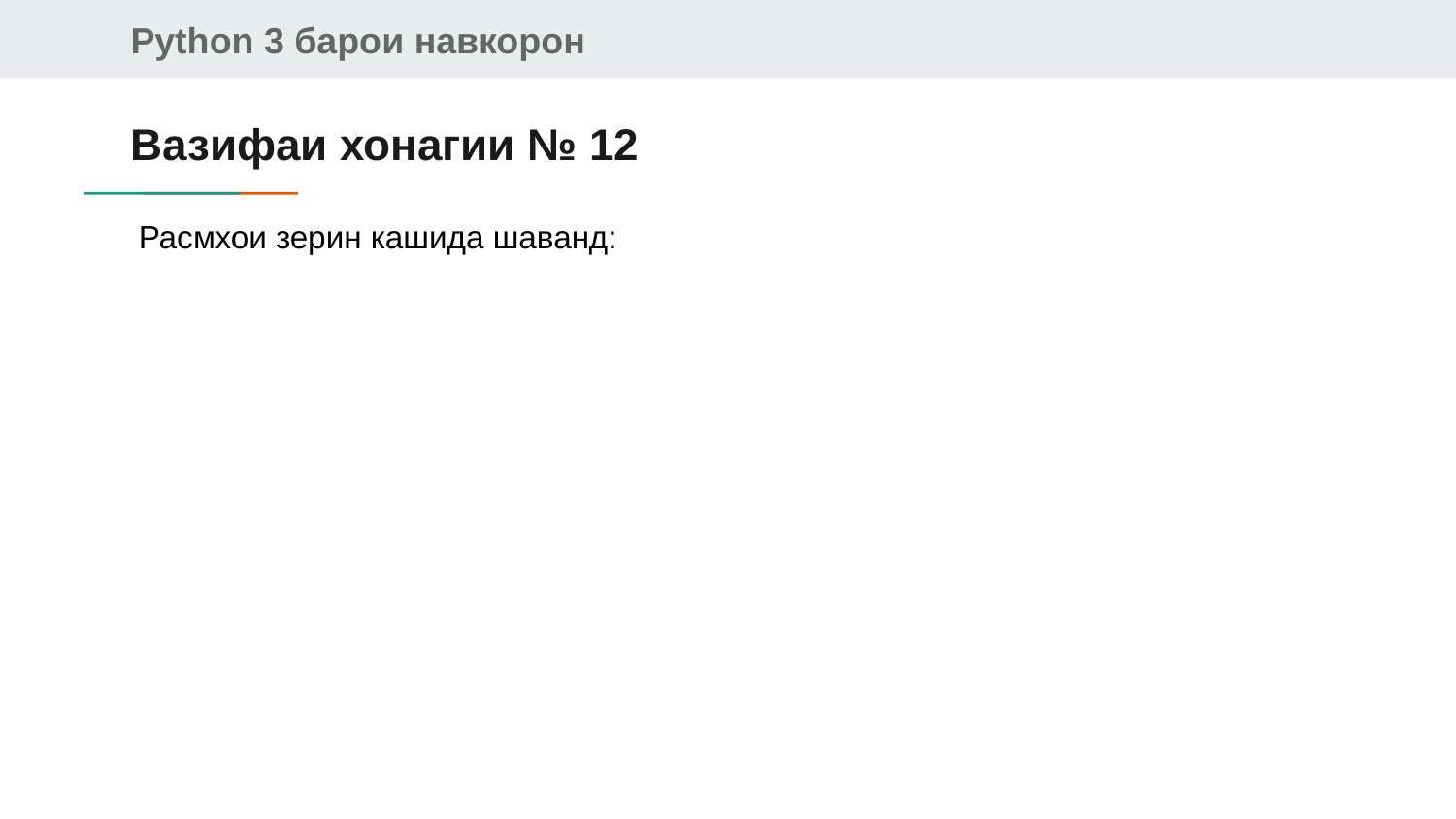

# Вазифаи хонагии № 12
Расмхои зерин кашида шаванд: